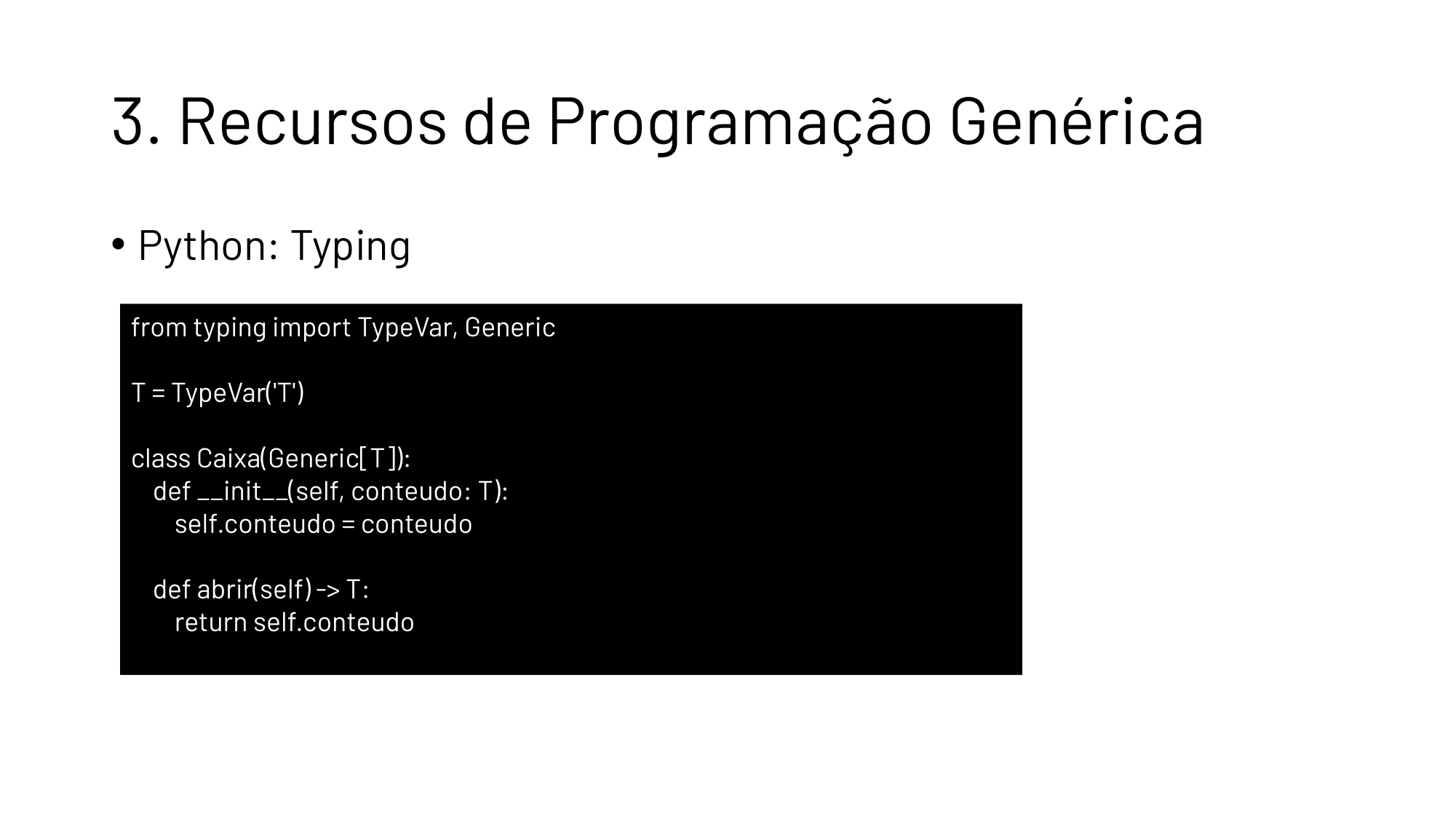

# 3. Recursos de Programação Genérica
Python: Typing
from typing import TypeVar, Generic

T = TypeVar('T')

class Caixa(Generic[T]):
    def __init__(self, conteudo: T):
        self.conteudo = conteudo

    def abrir(self) -> T:
        return self.conteudo